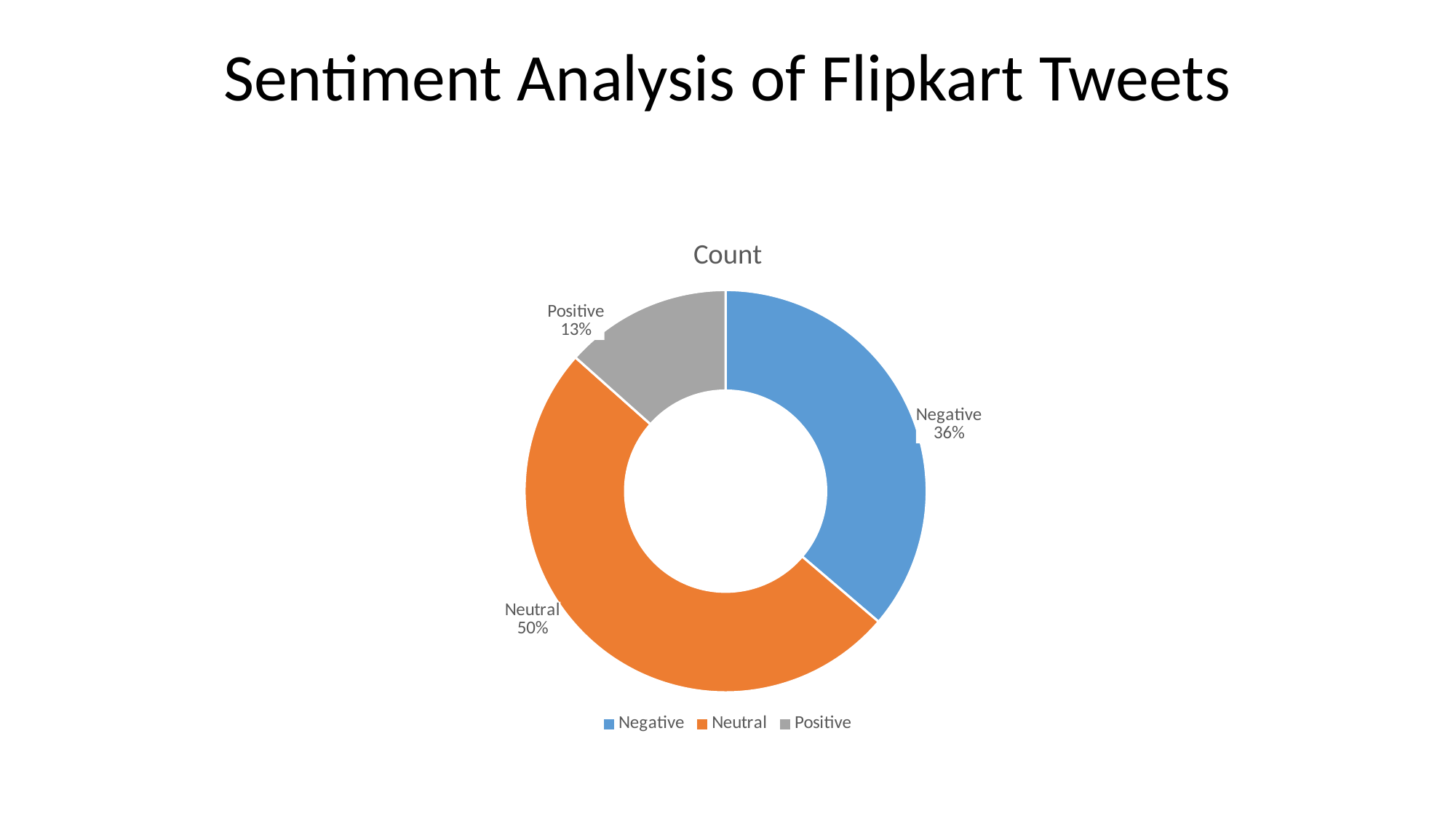

# Sentiment Analysis of Flipkart Tweets

### Chart:

| Category | Count |
|---|---|
| Negative | 1080.0 |
| Neutral | 1500.0 |
| Positive | 400.0 |